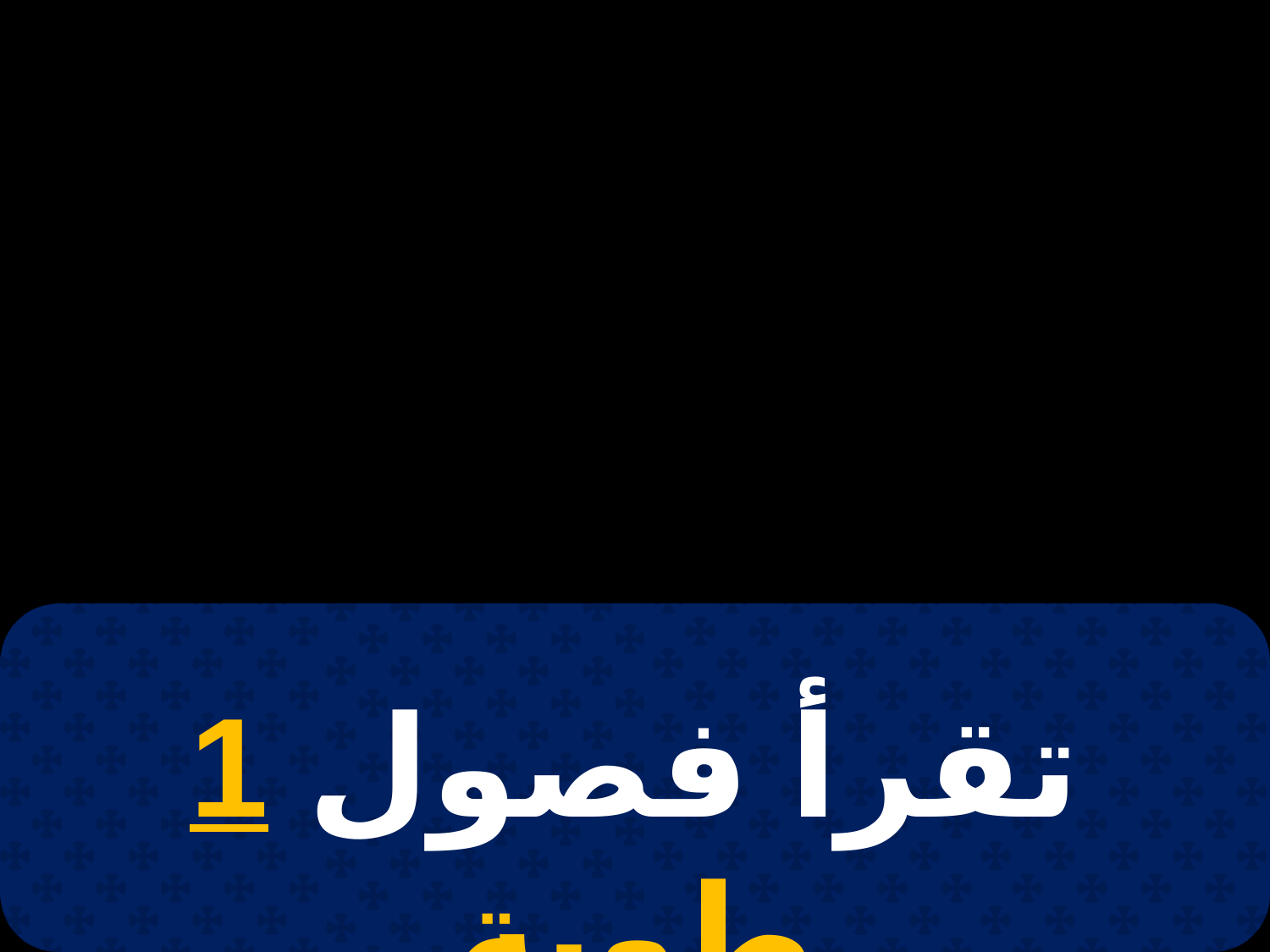

# 19 برمهات
تقرأ فصول 1 طوبة